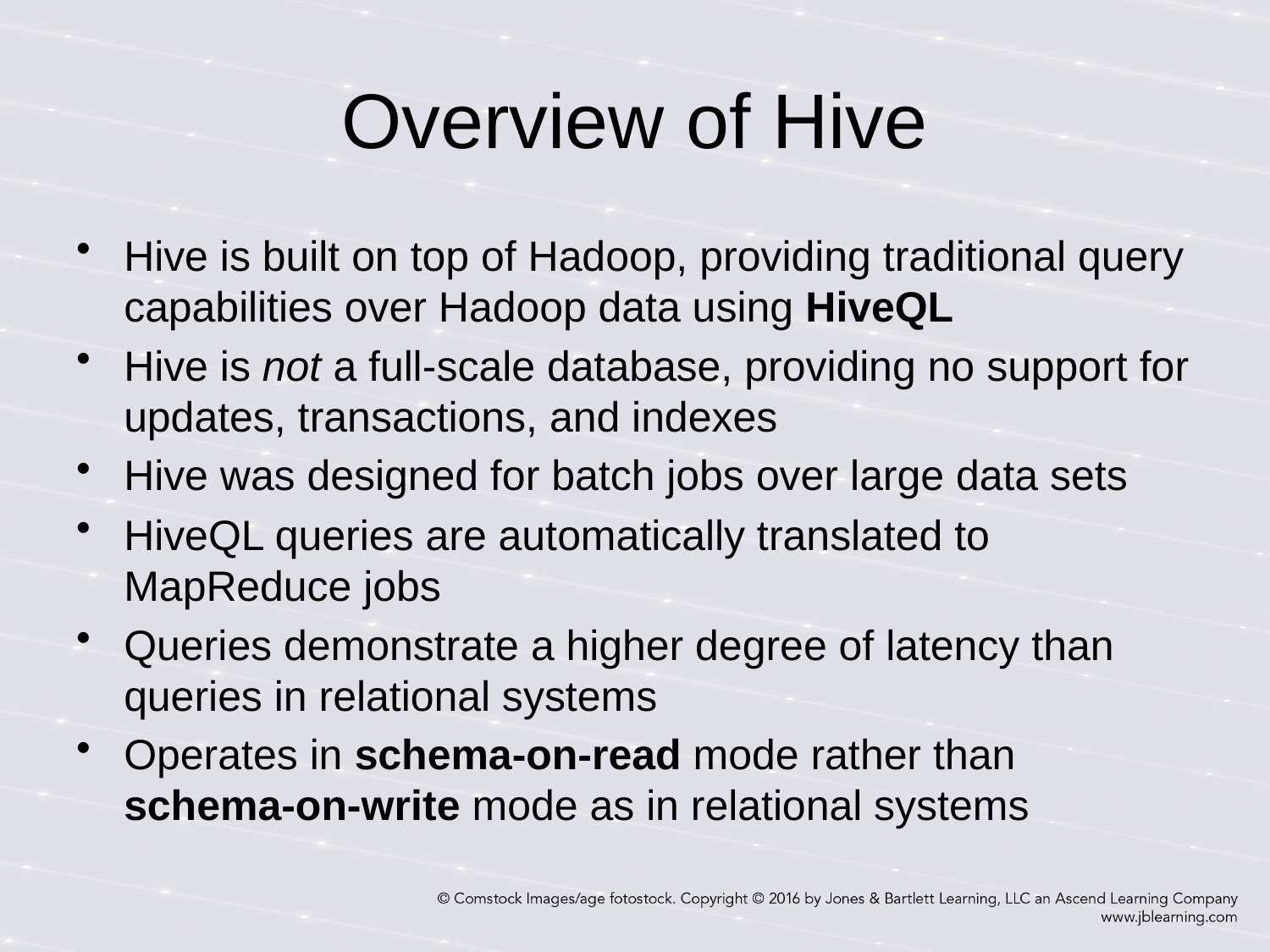

# Overview of Hive
Hive is built on top of Hadoop, providing traditional query capabilities over Hadoop data using HiveQL
Hive is not a full-scale database, providing no support for updates, transactions, and indexes
Hive was designed for batch jobs over large data sets
HiveQL queries are automatically translated to MapReduce jobs
Queries demonstrate a higher degree of latency than queries in relational systems
Operates in schema-on-read mode rather than schema-on-write mode as in relational systems